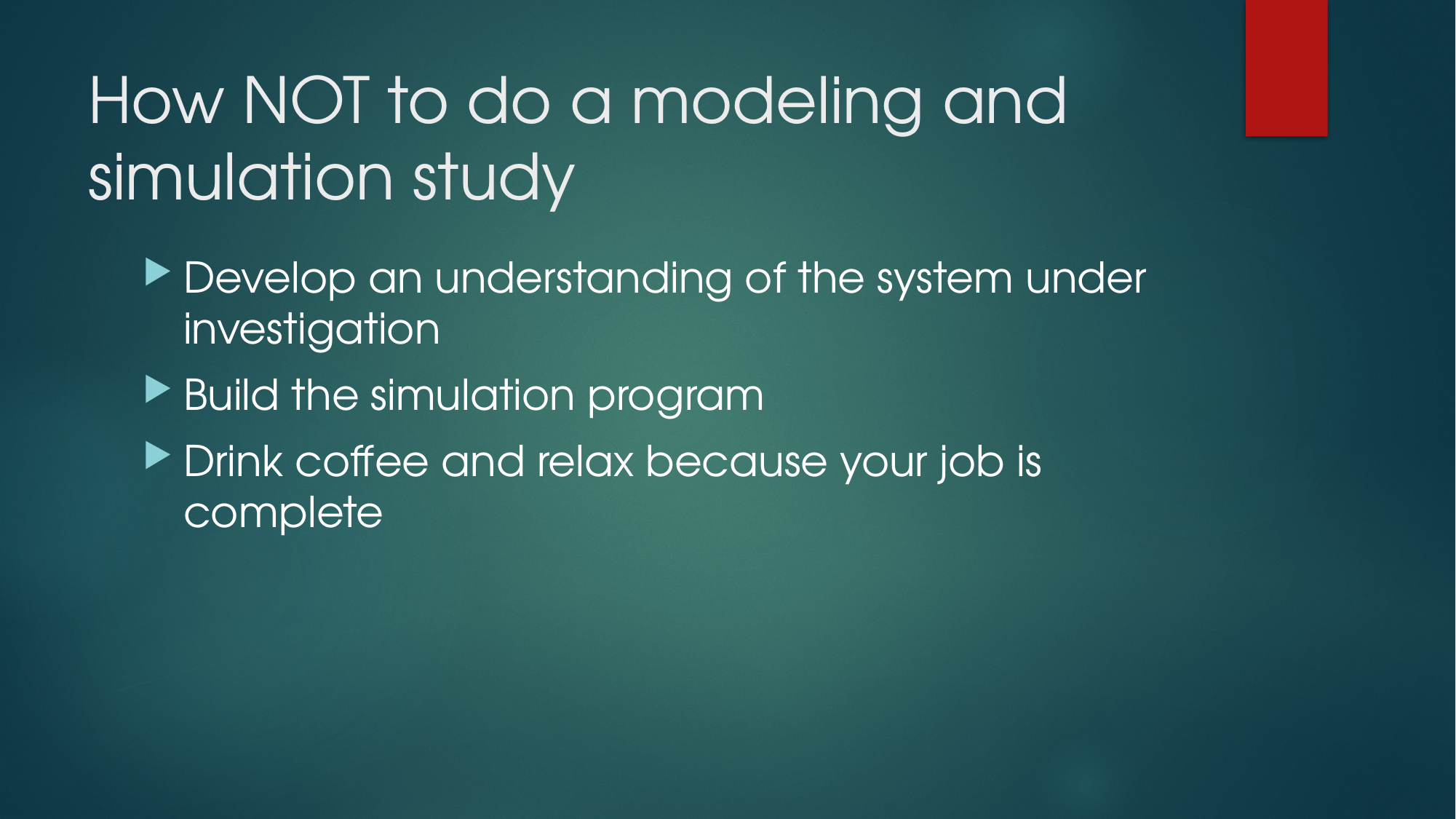

# How NOT to do a modeling and simulation study
Develop an understanding of the system under investigation
Build the simulation program
Drink coffee and relax because your job is complete